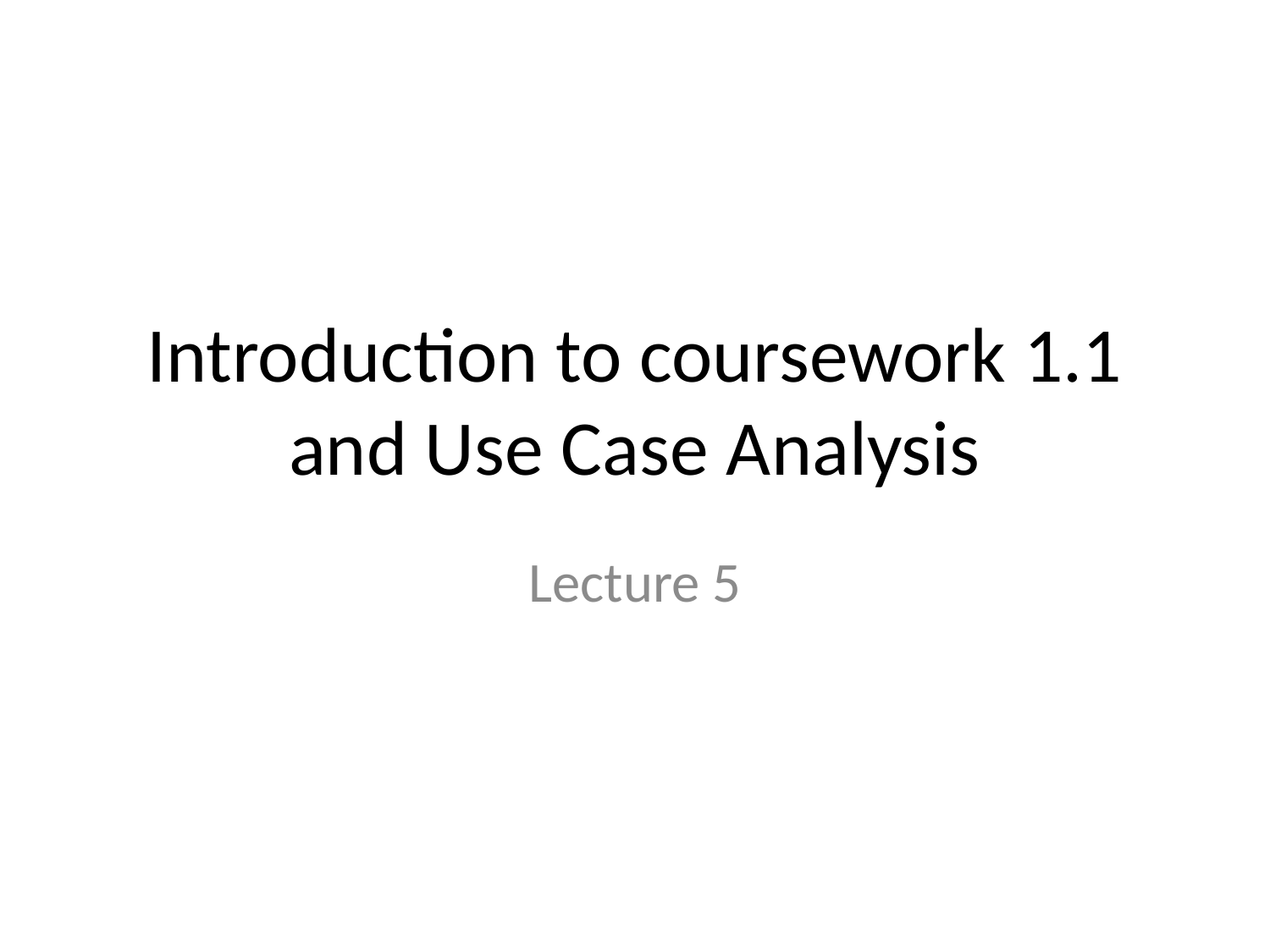

# Introduction to coursework 1.1 and Use Case Analysis
Lecture 5